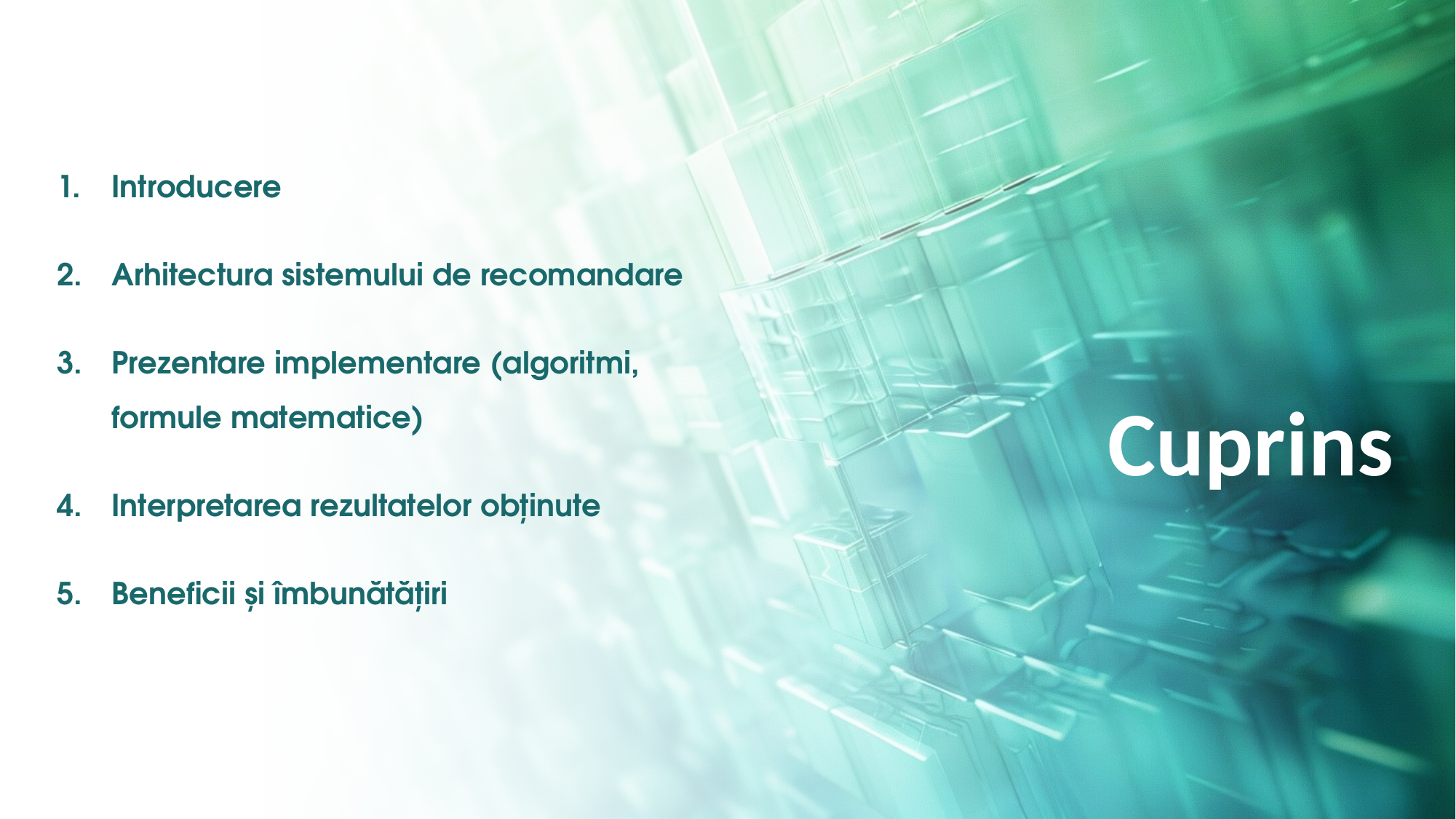

Introducere
Arhitectura sistemului de recomandare
Prezentare implementare (algoritmi, formule matematice)
Interpretarea rezultatelor obținute
Beneficii și îmbunătățiri
# Cuprins